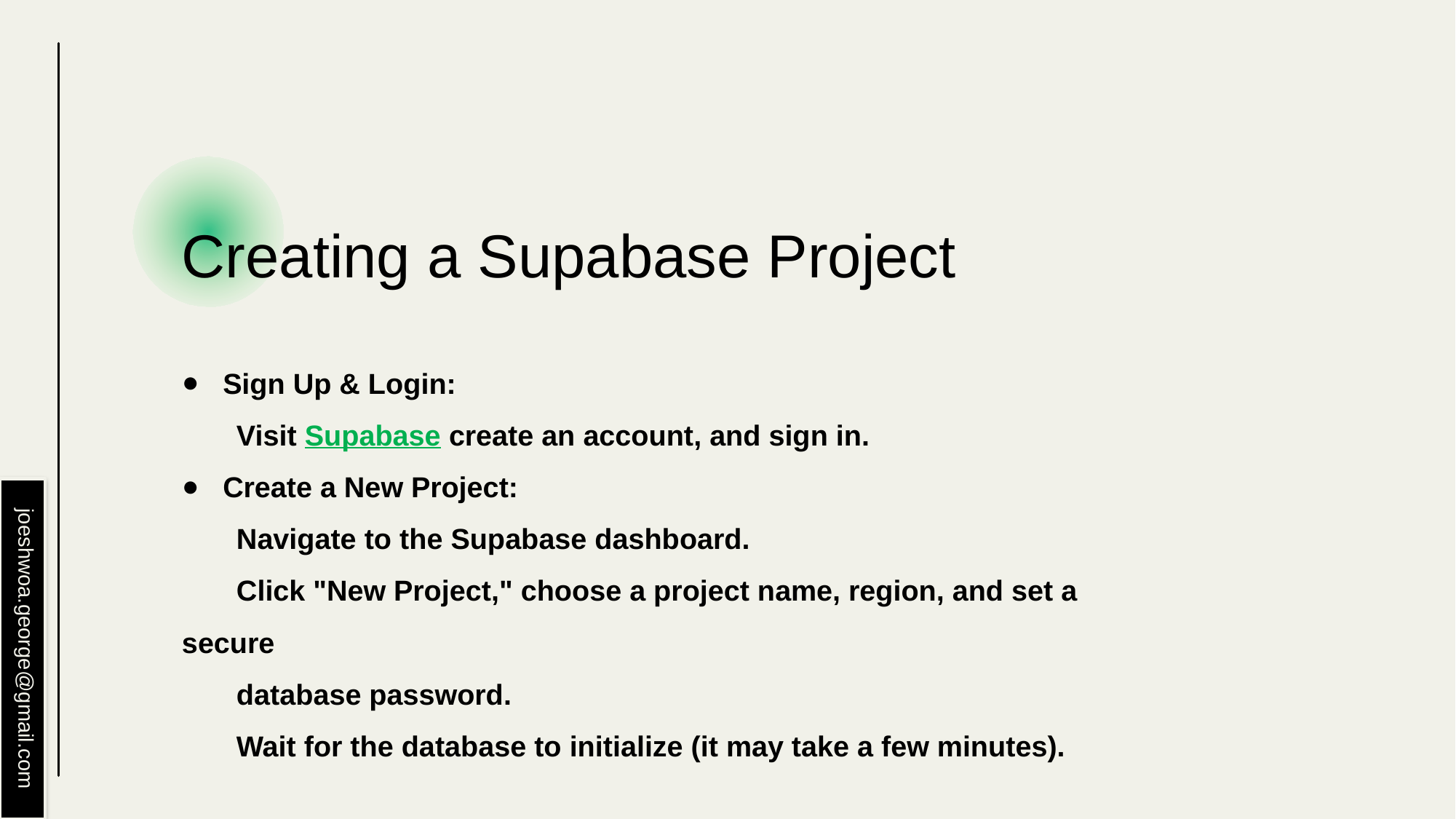

# Creating a Supabase Project
Sign Up & Login:
Visit Supabase create an account, and sign in.
Create a New Project:
Navigate to the Supabase dashboard.
Click "New Project," choose a project name, region, and set a secure
database password.
Wait for the database to initialize (it may take a few minutes).

joeshwoa.george@gmail.com